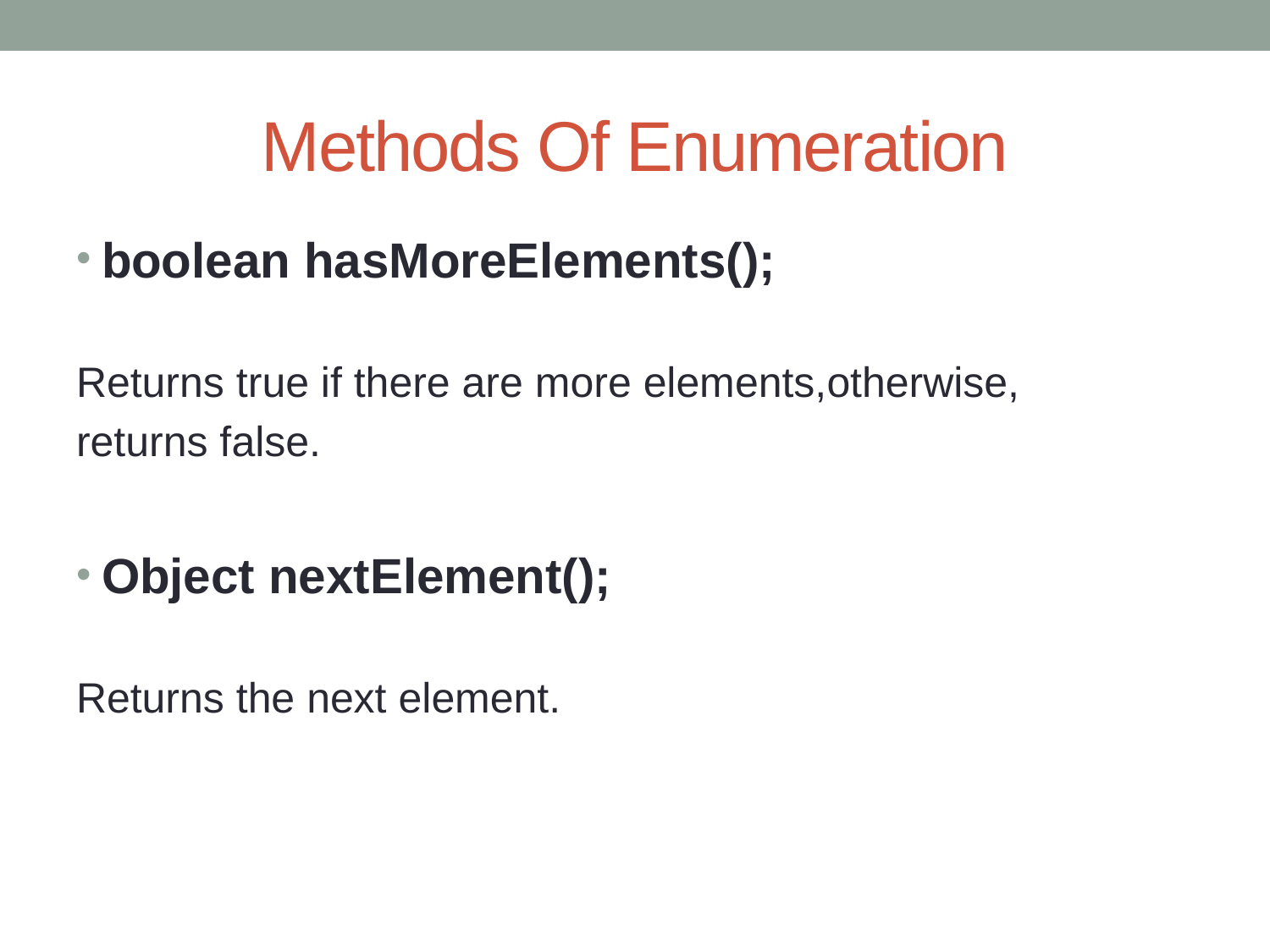

# Methods Of Enumeration
boolean hasMoreElements();

Returns true if there are more elements,otherwise,
returns false.

Object nextElement();

Returns the next element.